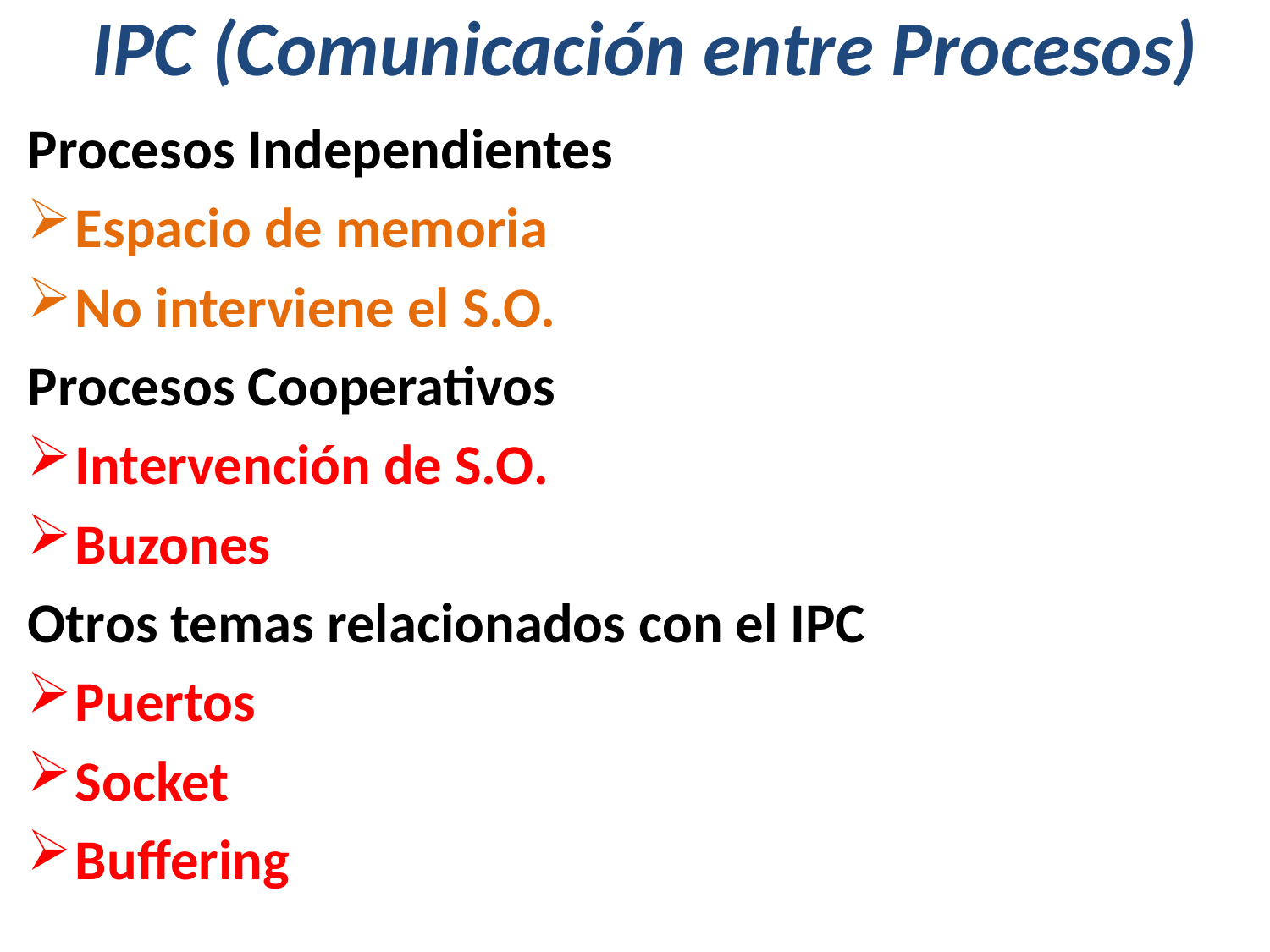

# IPC (Comunicación entre Procesos)
Procesos Independientes
Espacio de memoria
No interviene el S.O.
Procesos Cooperativos
Intervención de S.O.
Buzones
Otros temas relacionados con el IPC
Puertos
Socket
Buffering